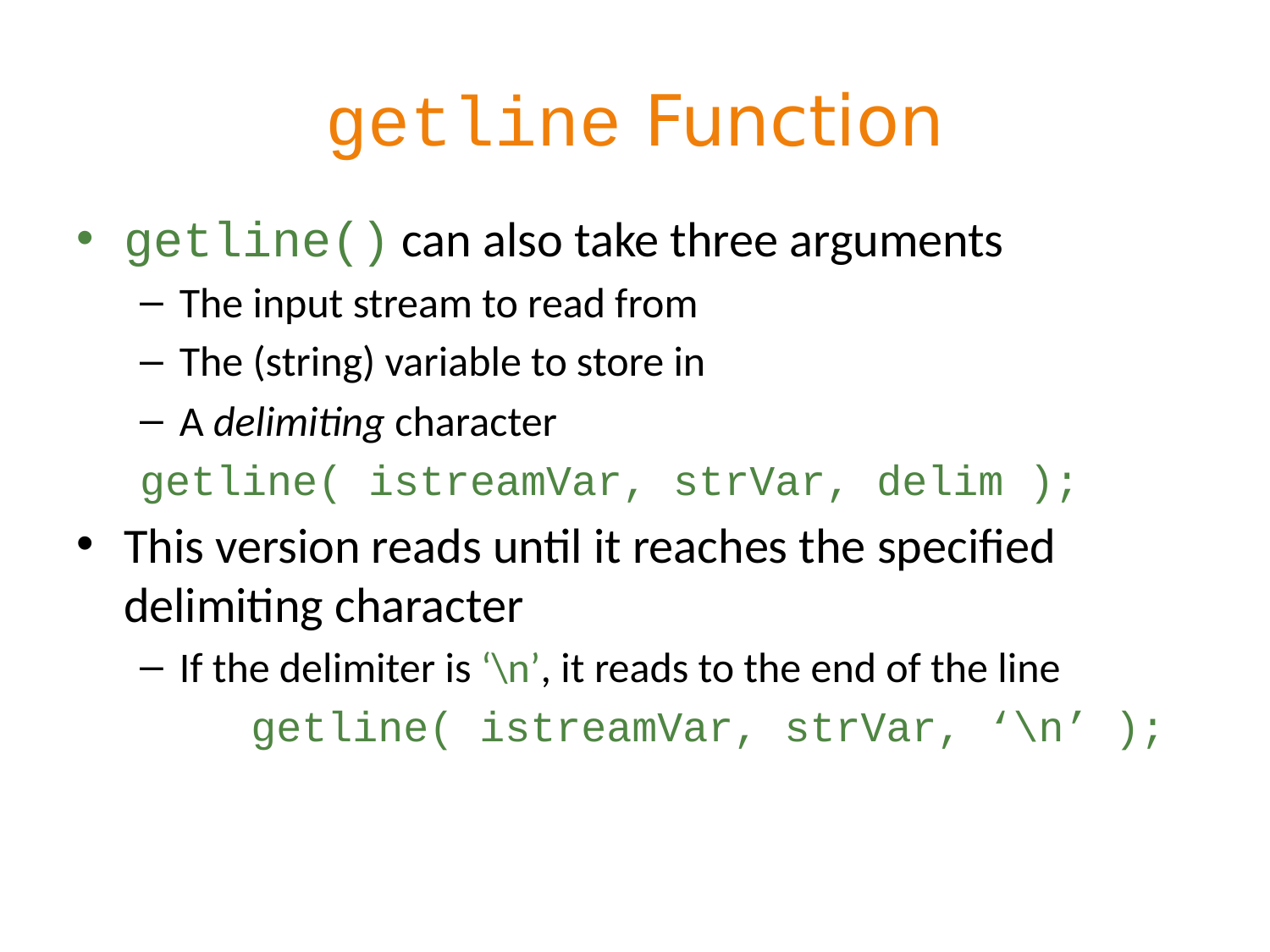

# getline Function
getline() can also take three arguments
The input stream to read from
The (string) variable to store in
A delimiting character
getline( istreamVar, strVar, delim );
This version reads until it reaches the specified delimiting character
If the delimiter is ‘\n’, it reads to the end of the line
		getline( istreamVar, strVar, ‘\n’ );